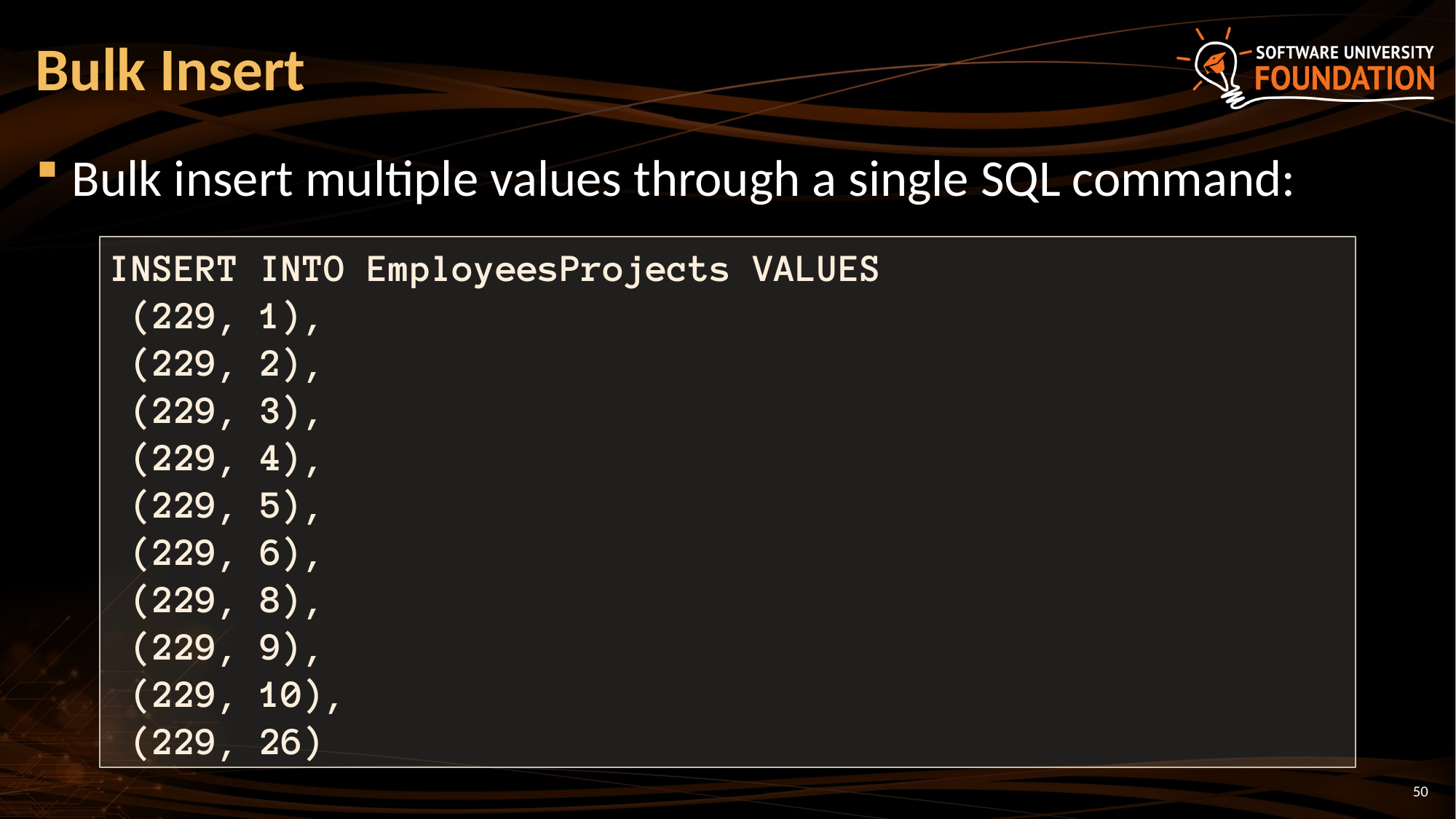

# Bulk Insert
Bulk insert multiple values through a single SQL command:
INSERT INTO EmployeesProjects VALUES
 (229, 1),
 (229, 2),
 (229, 3),
 (229, 4),
 (229, 5),
 (229, 6),
 (229, 8),
 (229, 9),
 (229, 10),
 (229, 26)
50